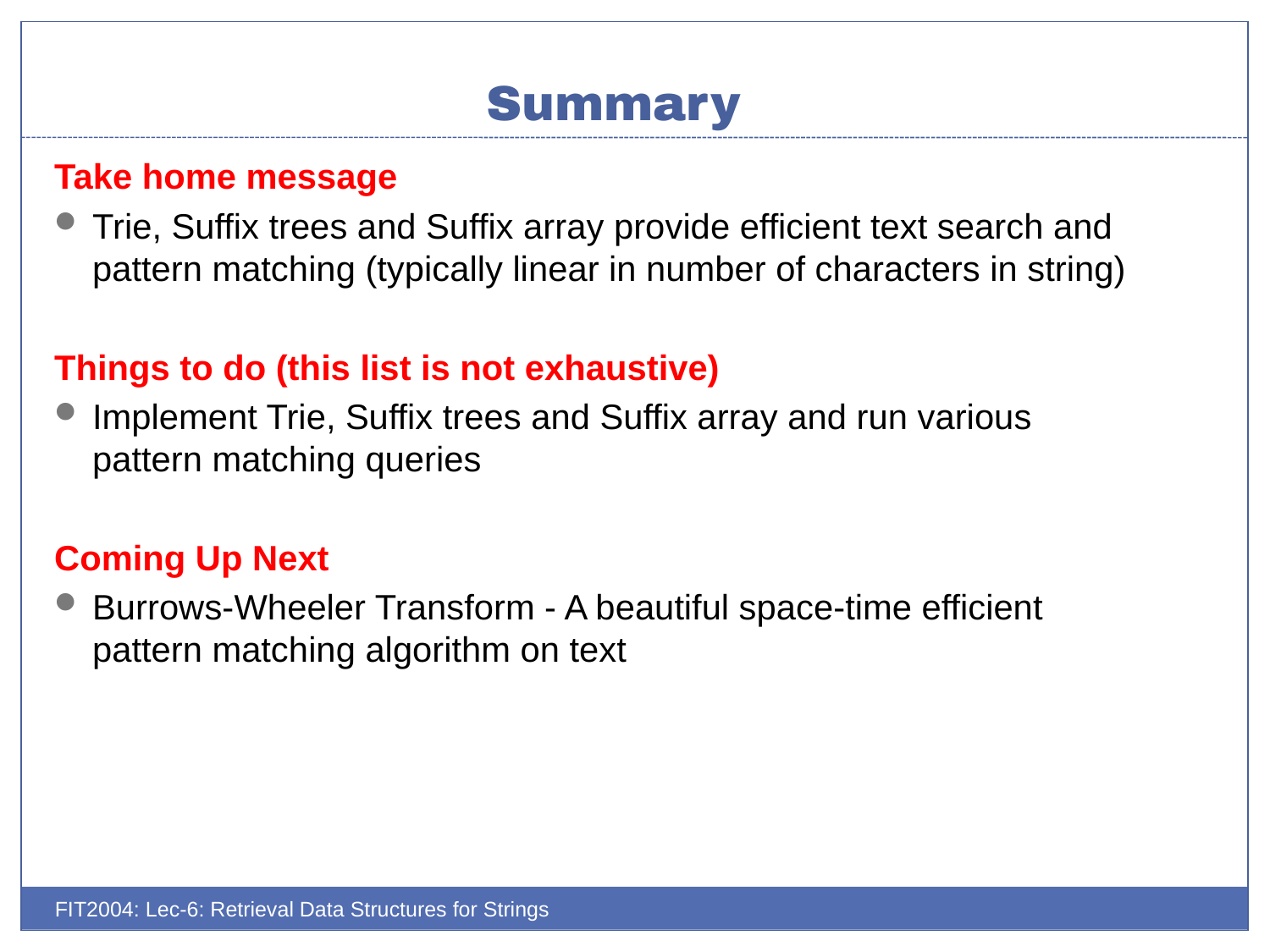

# Summary
Take home message
Trie, Suffix trees and Suffix array provide efficient text search and pattern matching (typically linear in number of characters in string)

Things to do (this list is not exhaustive)
Implement Trie, Suffix trees and Suffix array and run various pattern matching queries

Coming Up Next
Burrows-Wheeler Transform - A beautiful space-time efficient pattern matching algorithm on text
FIT2004: Lec-6: Retrieval Data Structures for Strings